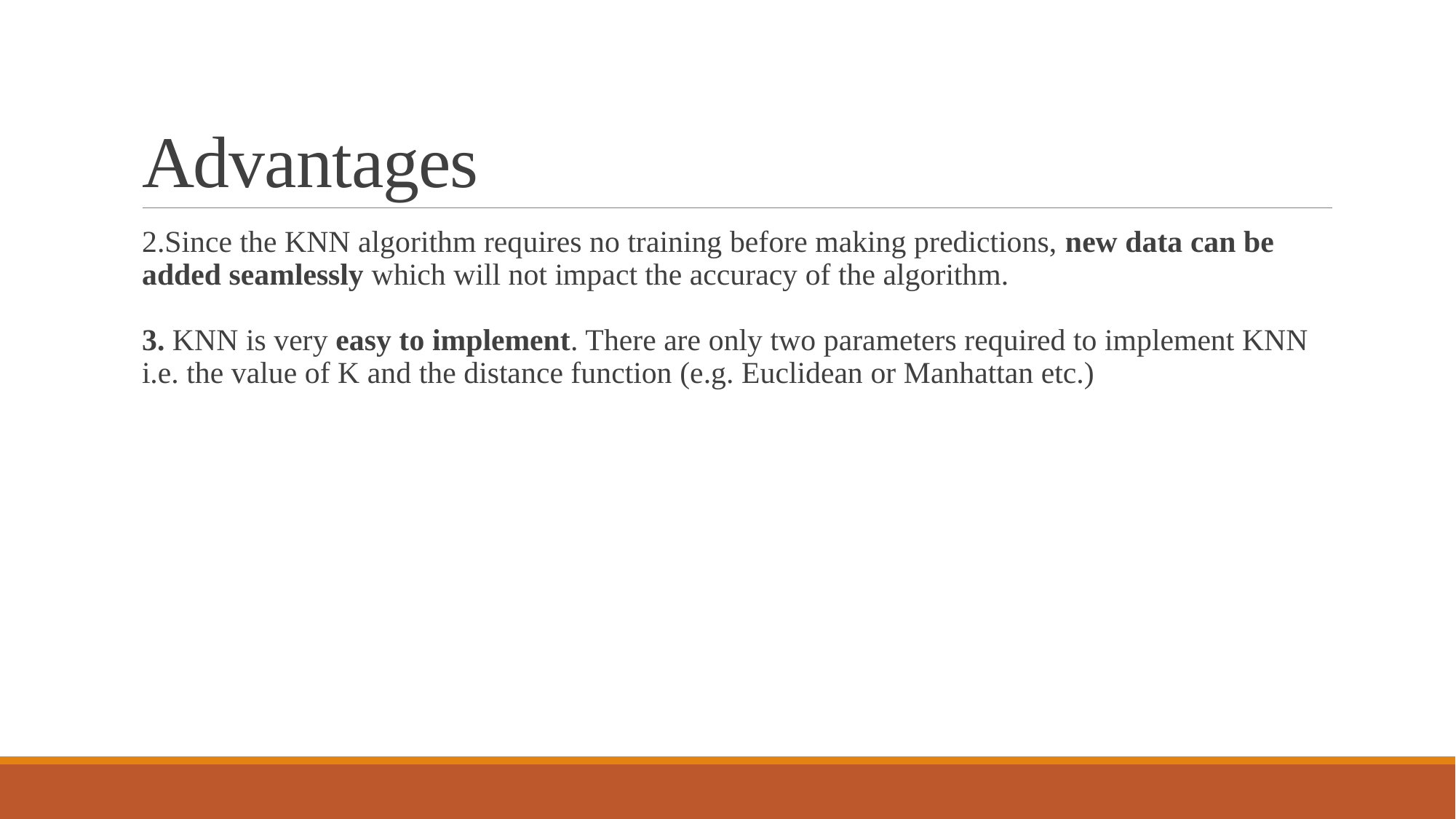

# Advantages
2.Since the KNN algorithm requires no training before making predictions, new data can be added seamlessly which will not impact the accuracy of the algorithm.
3. KNN is very easy to implement. There are only two parameters required to implement KNN i.e. the value of K and the distance function (e.g. Euclidean or Manhattan etc.)